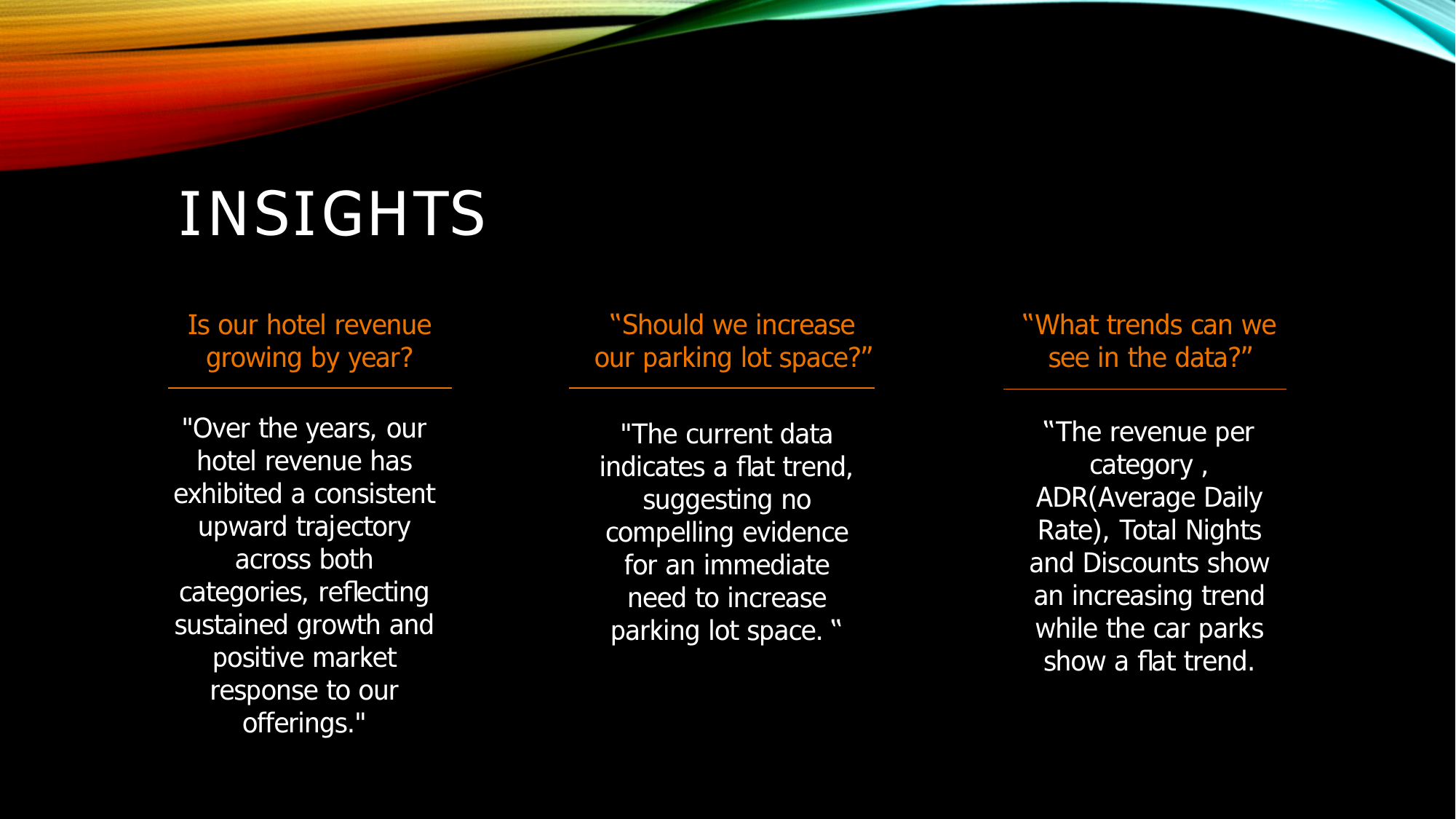

# Insights
Is our hotel revenue growing by year?
“Should we increase our parking lot space?”
“What trends can we see in the data?”
“The revenue per category , ADR(Average Daily Rate), Total Nights and Discounts show an increasing trend while the car parks show a flat trend.
"Over the years, our hotel revenue has exhibited a consistent upward trajectory across both categories, reflecting sustained growth and positive market response to our offerings."
"The current data indicates a flat trend, suggesting no compelling evidence for an immediate need to increase parking lot space. “